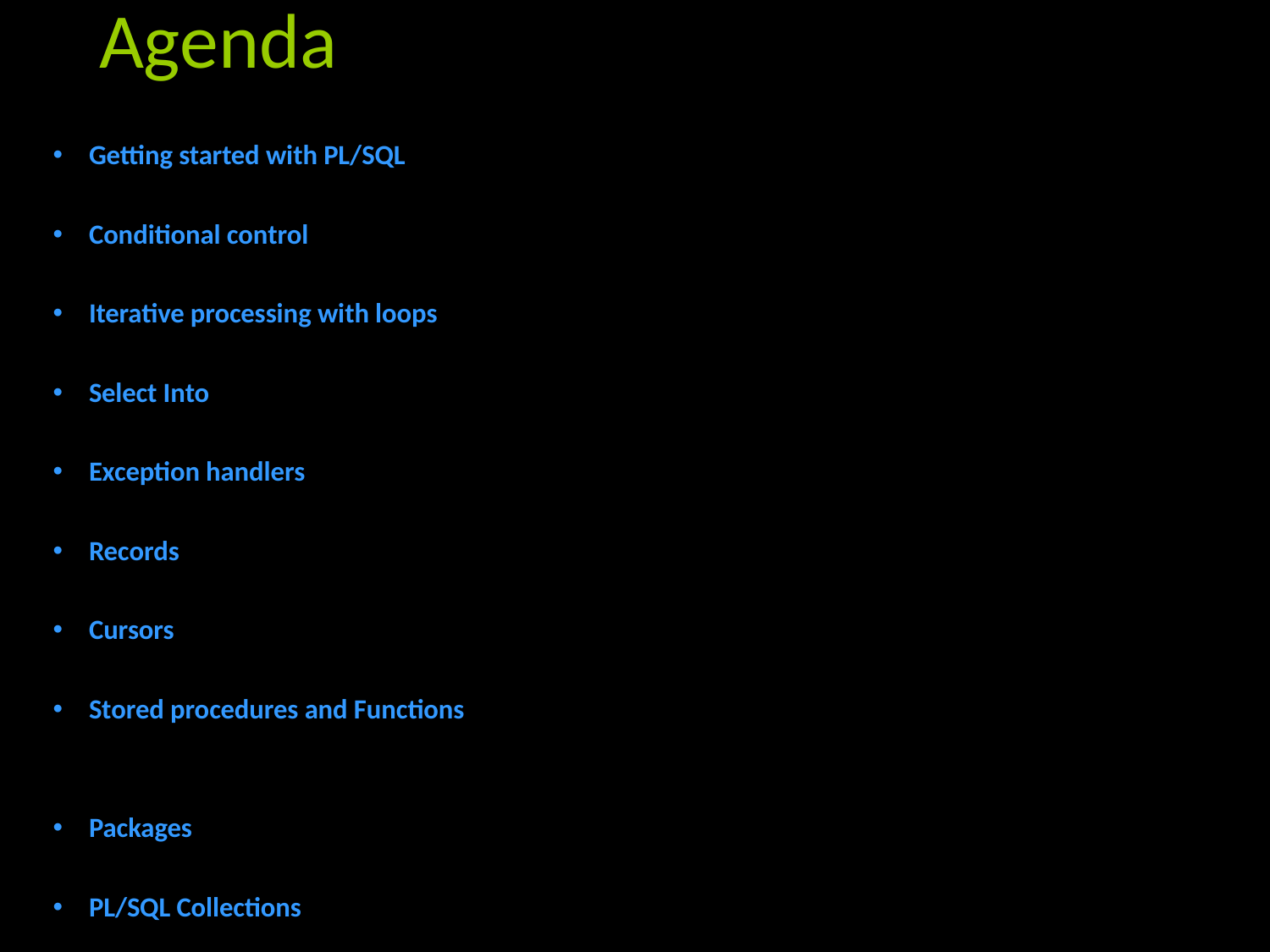

# Agenda
Getting started with PL/SQL

Conditional control

Iterative processing with loops

Select Into

Exception handlers

Records

Cursors

Stored procedures and Functions

Packages

PL/SQL Collections